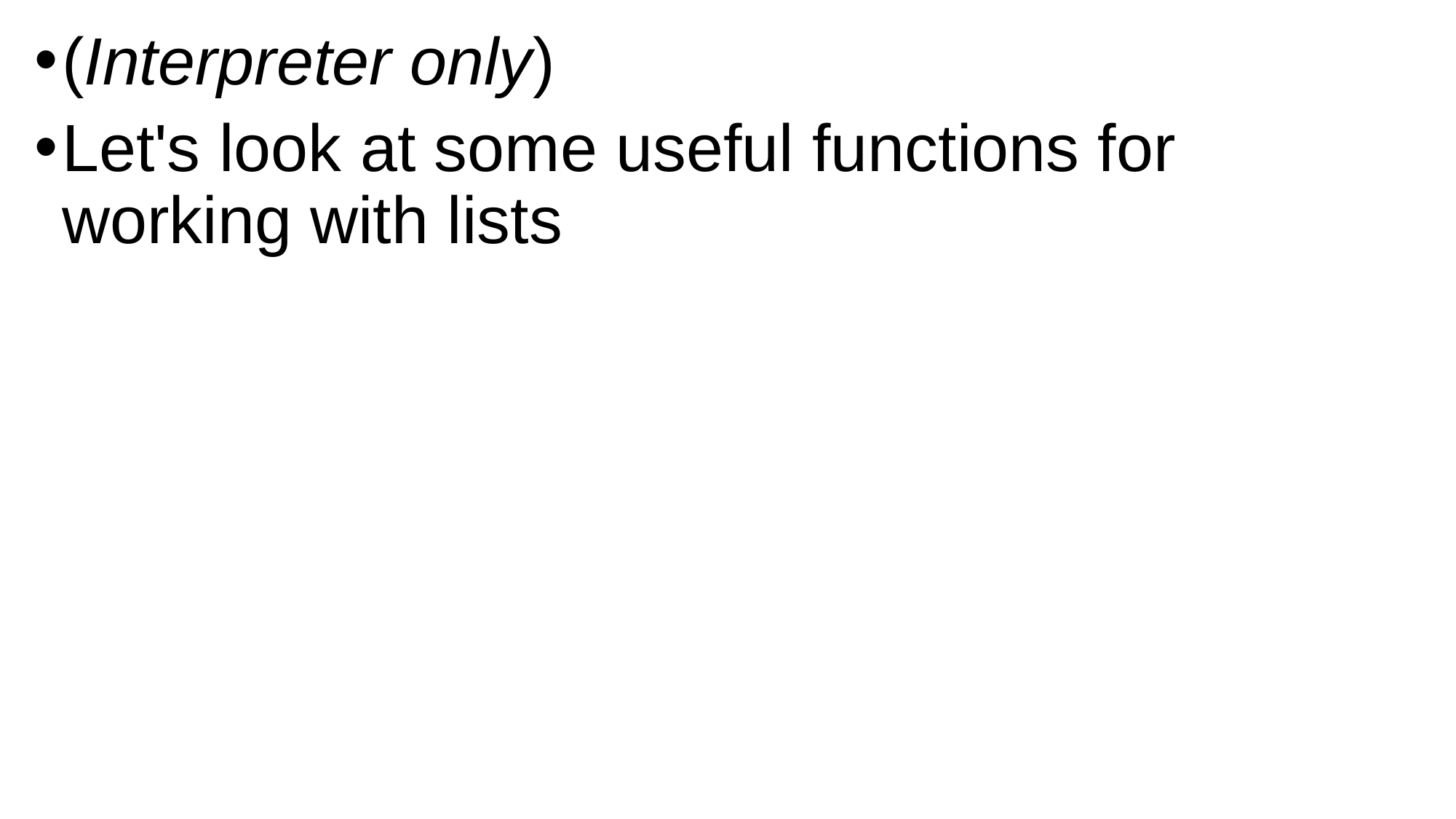

(Interpreter only)
Let's look at some useful functions for working with lists